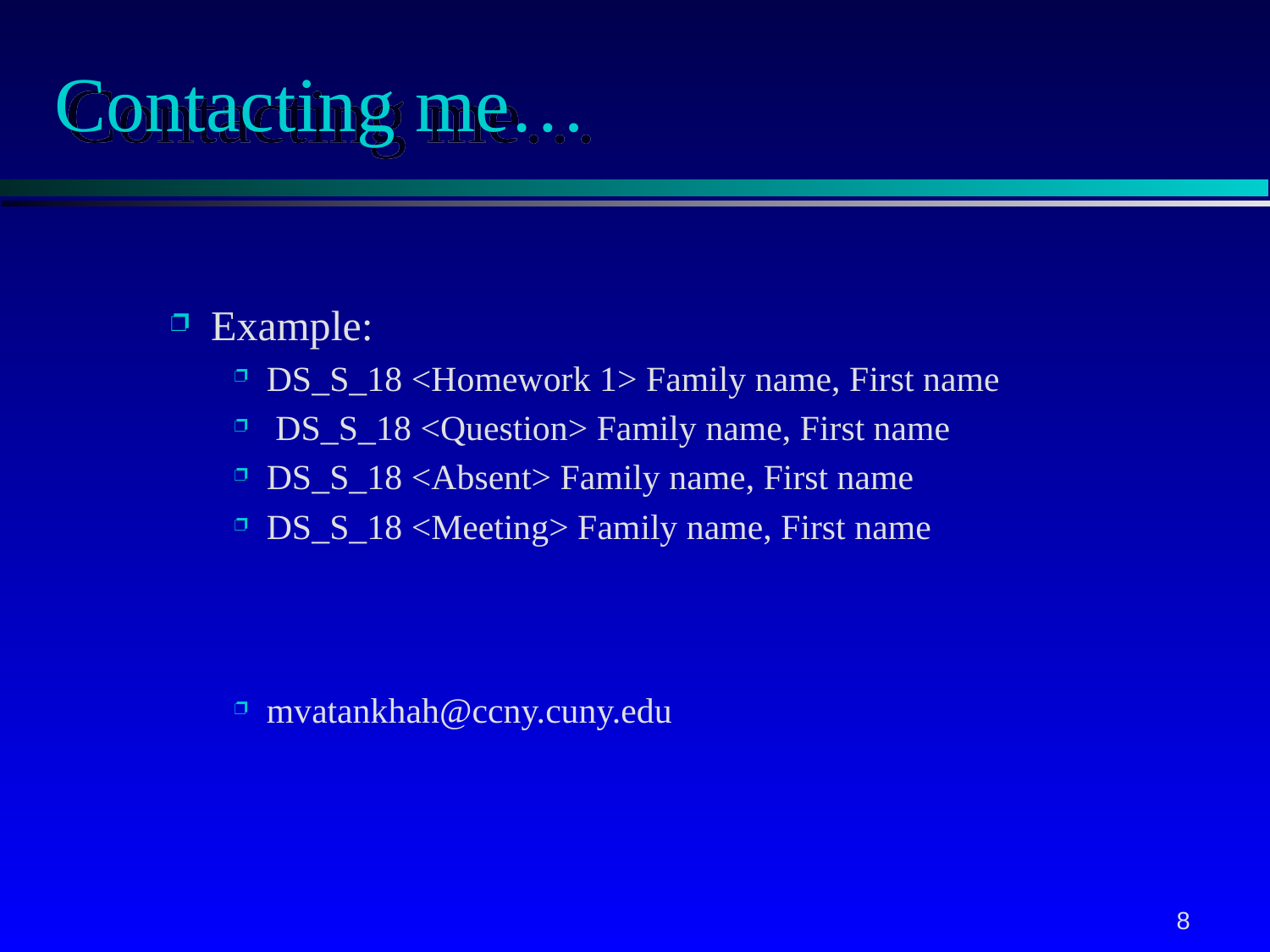

# Contacting me…

Example:
DS_S_18 <Homework 1> Family name, First name
 DS_S_18 <Question> Family name, First name
DS_S_18 <Absent> Family name, First name
DS_S_18 <Meeting> Family name, First name

mvatankhah@ccny.cuny.edu